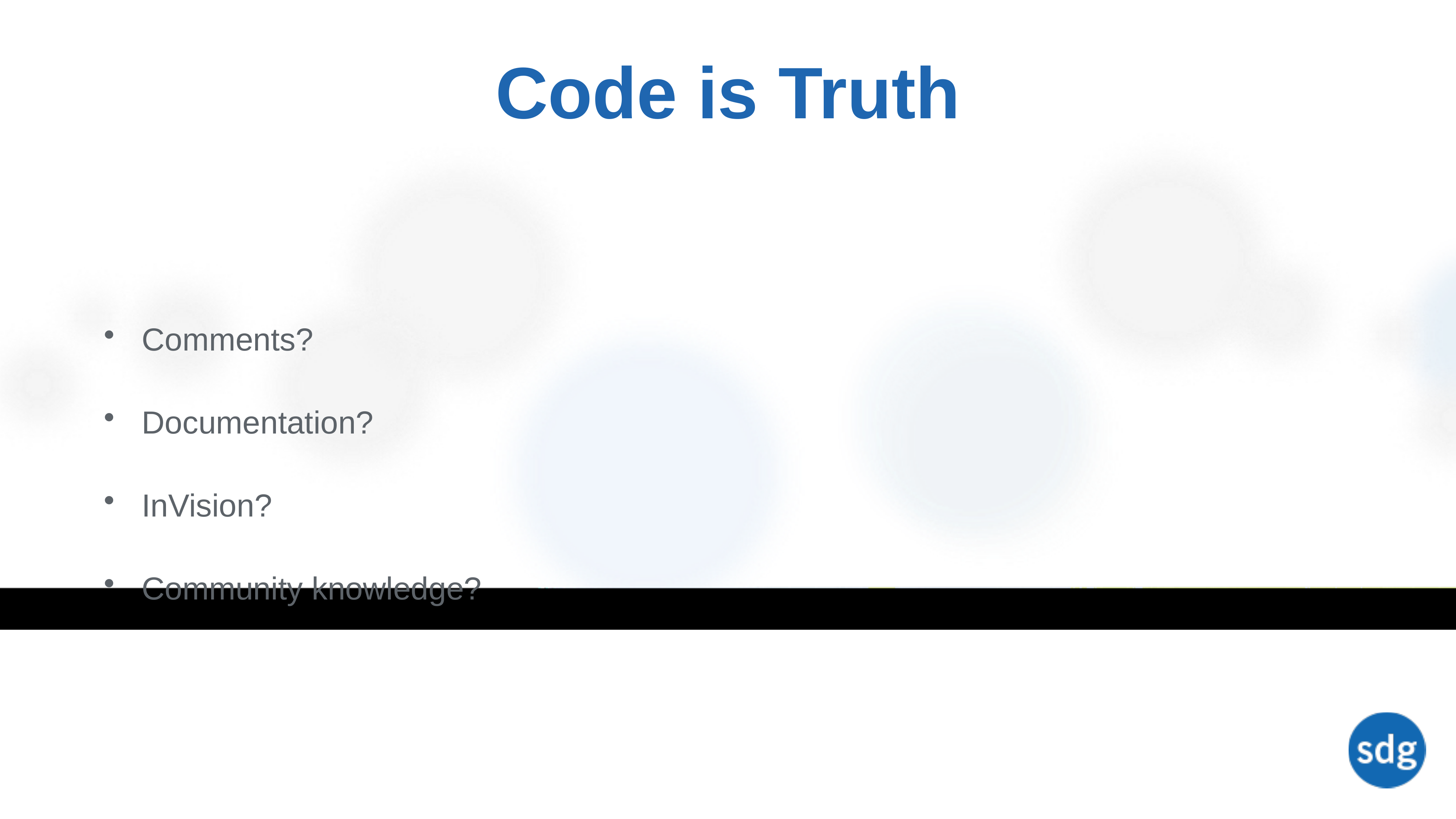

# Code is Truth
Comments?
Documentation?
InVision?
Community knowledge?